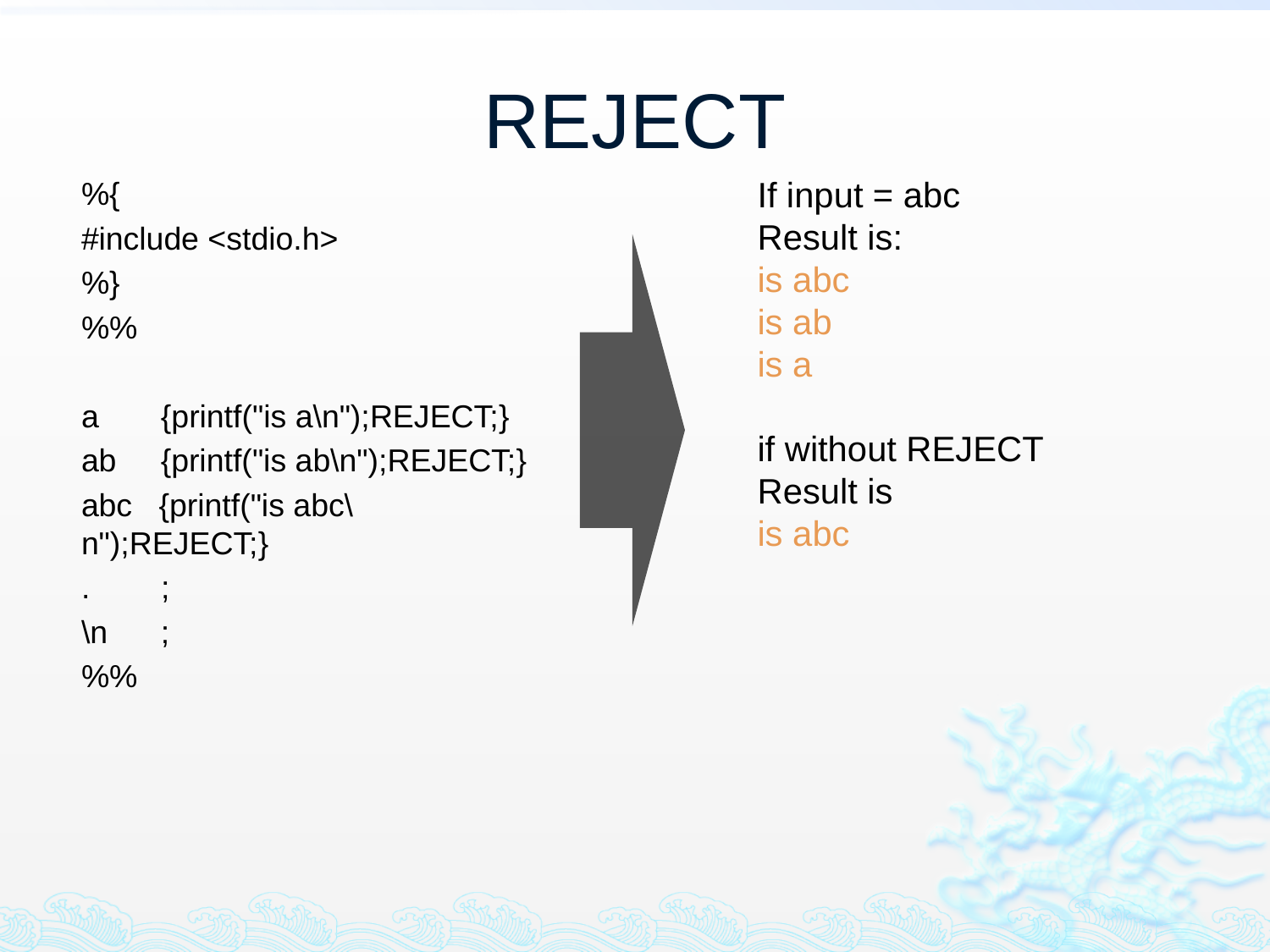

# REJECT
If input = abc
Result is:
is abc
is ab
is a

if without REJECT
Result is
is abc

%{
#include <stdio.h>
%}
%%

a       {printf("is a\n");REJECT;}
ab     {printf("is ab\n");REJECT;}
abc   {printf("is abc\n");REJECT;}
.        ;
\n      ;
%%